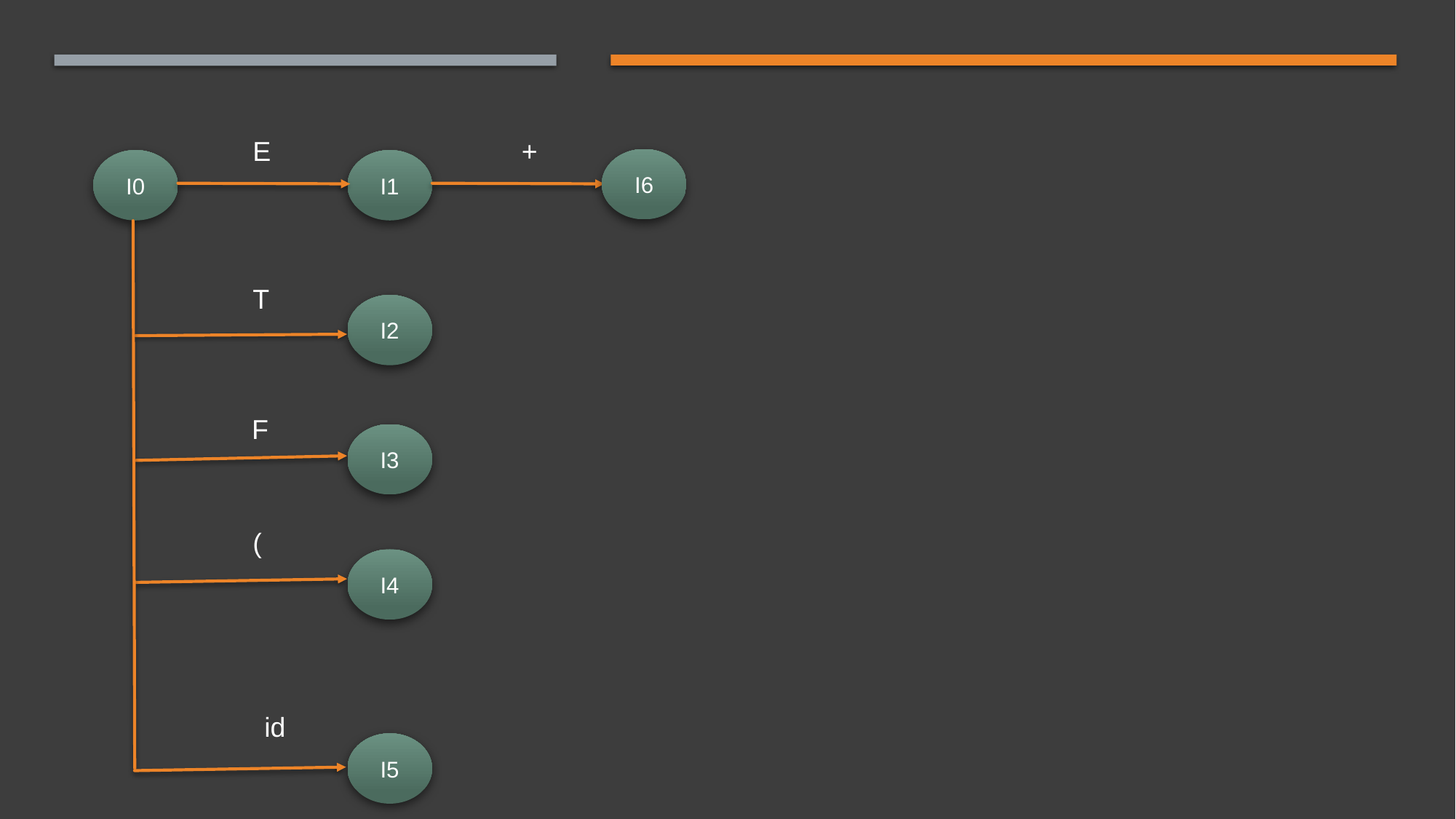

+
E
I6
I1
I0
T
I2
F
I3
(
I4
id
I5